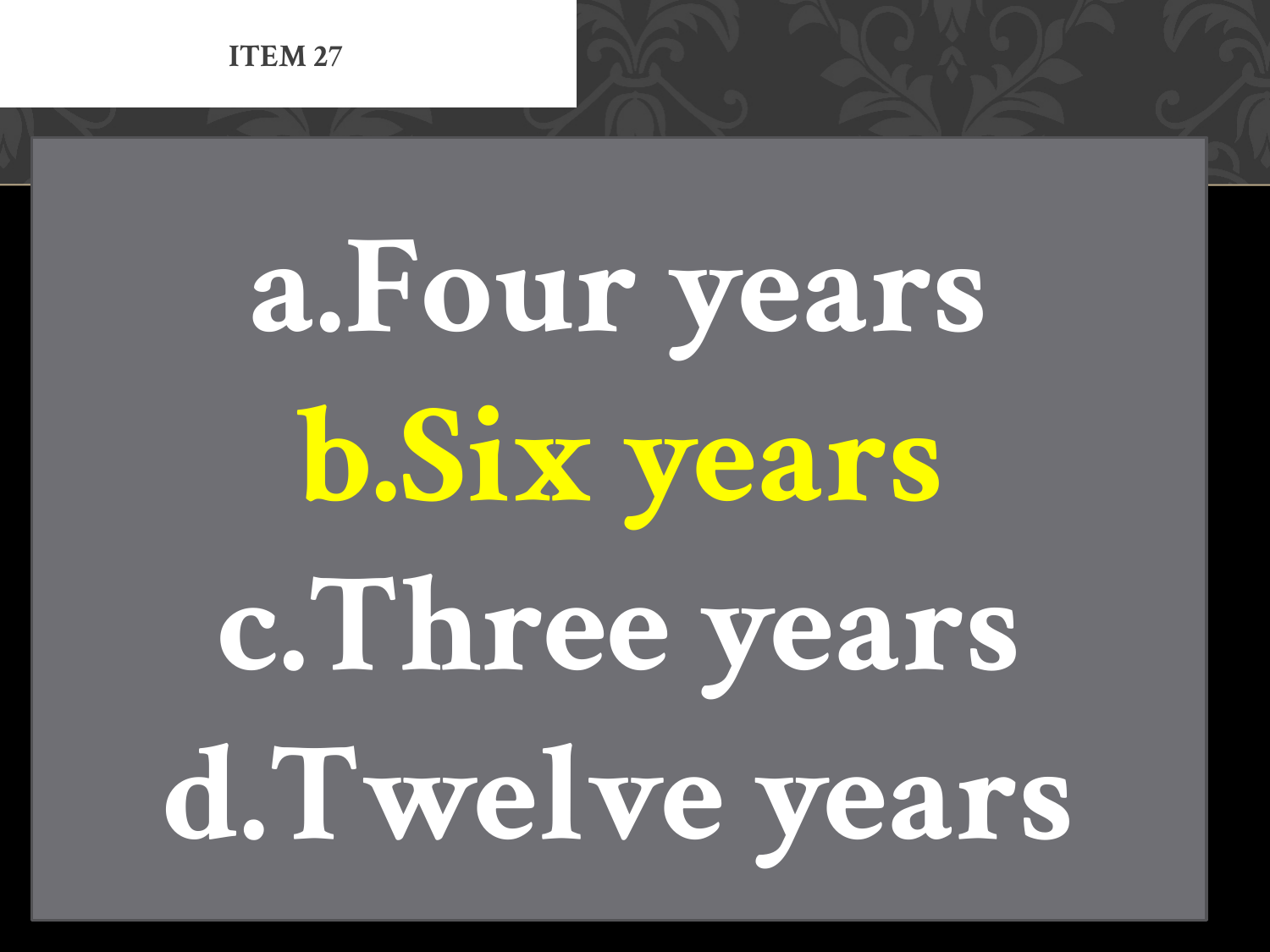

# Item 27
Four years
Six years
Three years
Twelve years